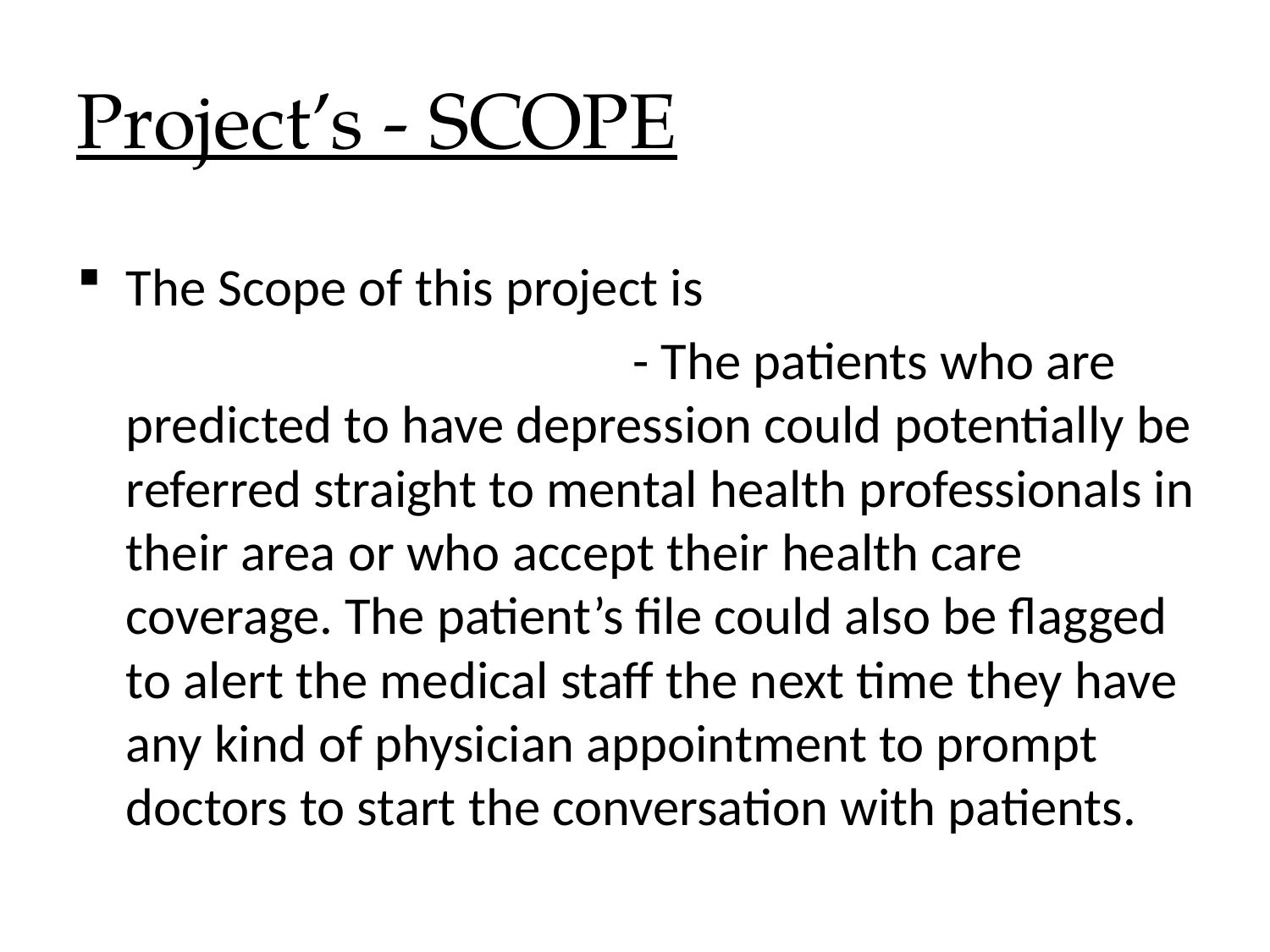

# Project’s - SCOPE
The Scope of this project is
                                              - The patients who are predicted to have depression could potentially be referred straight to mental health professionals in their area or who accept their health care coverage. The patient’s file could also be flagged to alert the medical staff the next time they have any kind of physician appointment to prompt doctors to start the conversation with patients.